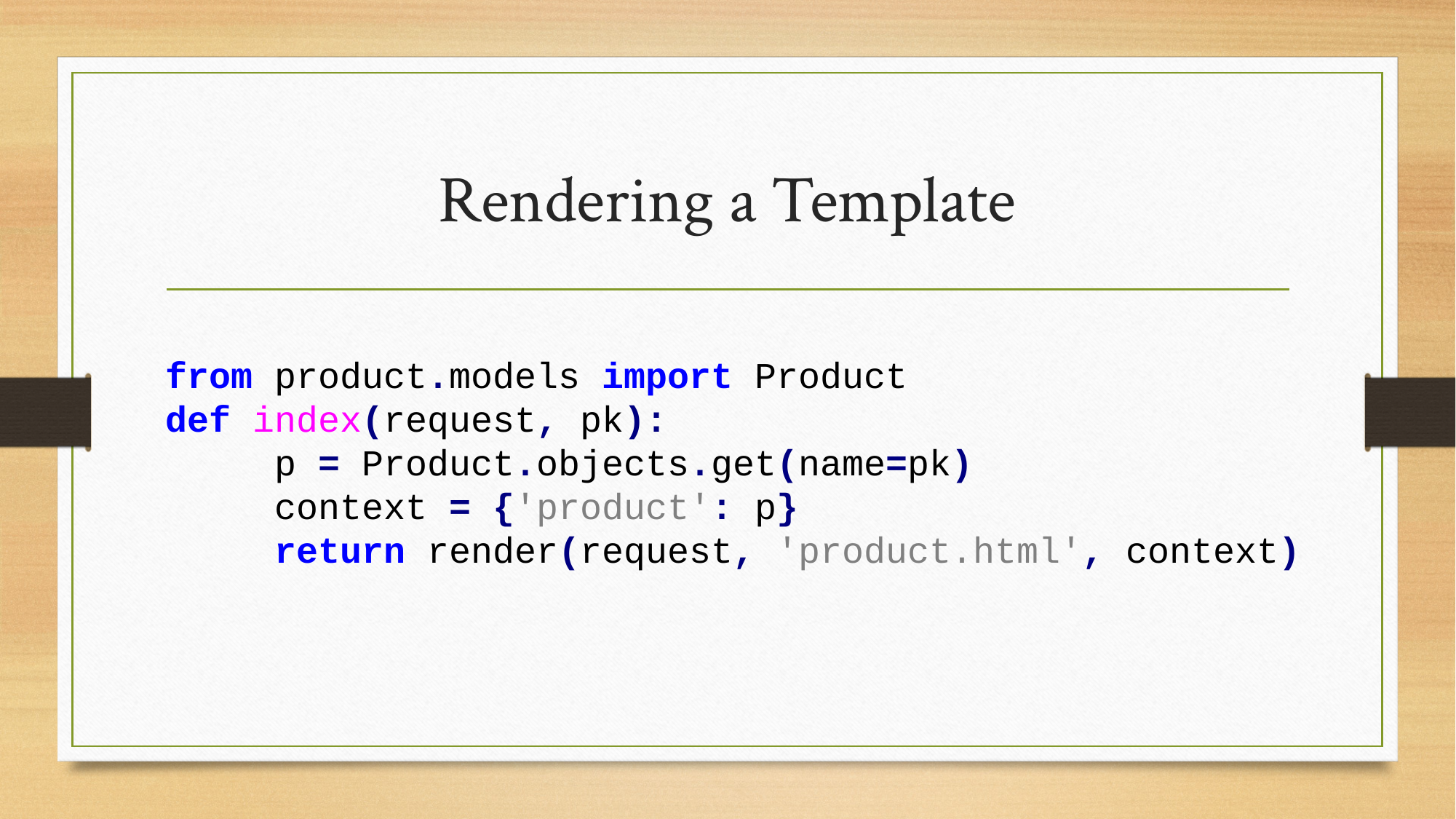

# Rendering a Template
from product.models import Product
def index(request, pk):
	p = Product.objects.get(name=pk)
	context = {'product': p}
	return render(request, 'product.html', context)